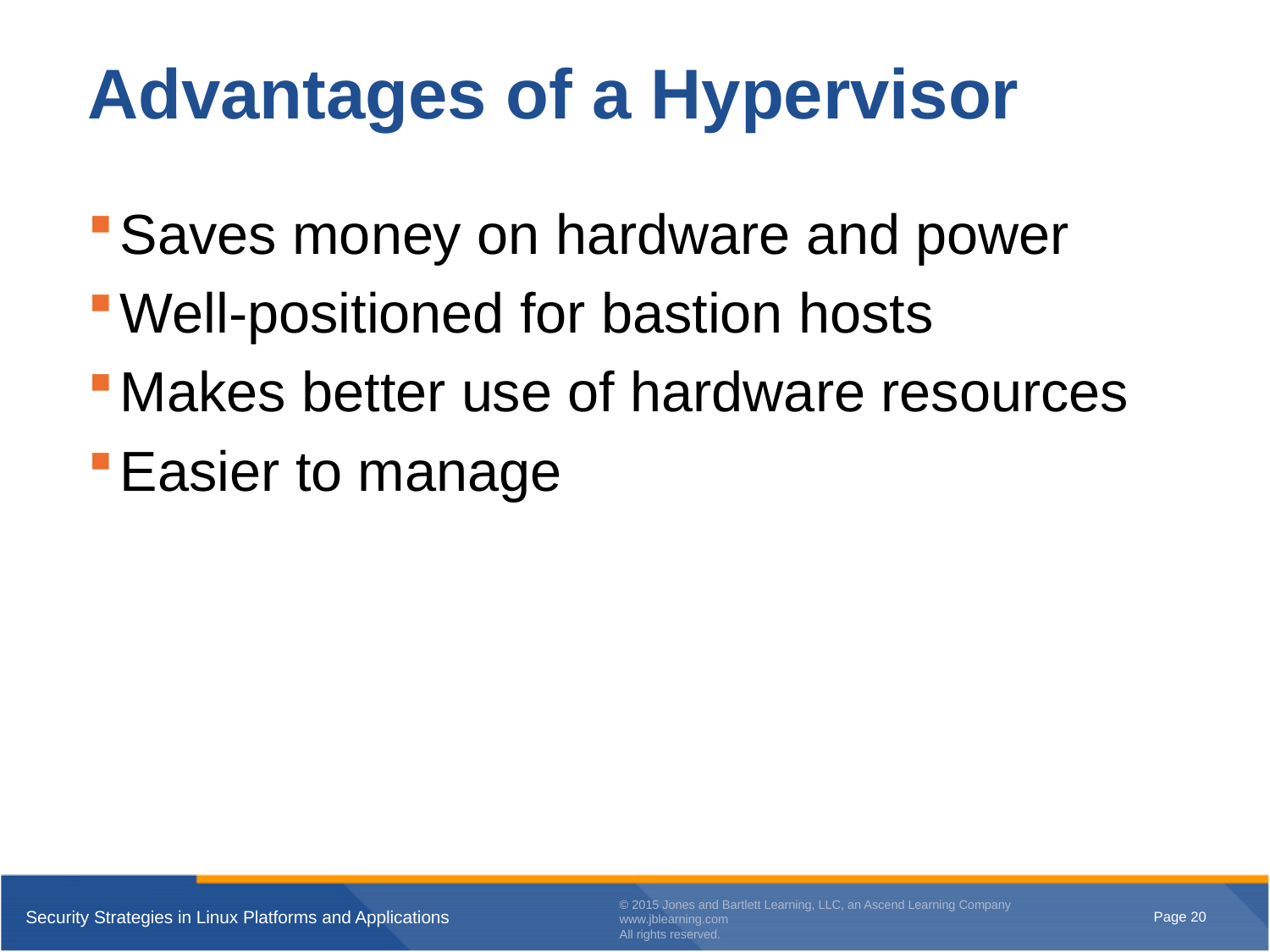

# Advantages of a Hypervisor
Saves money on hardware and power
Well-positioned for bastion hosts
Makes better use of hardware resources
Easier to manage